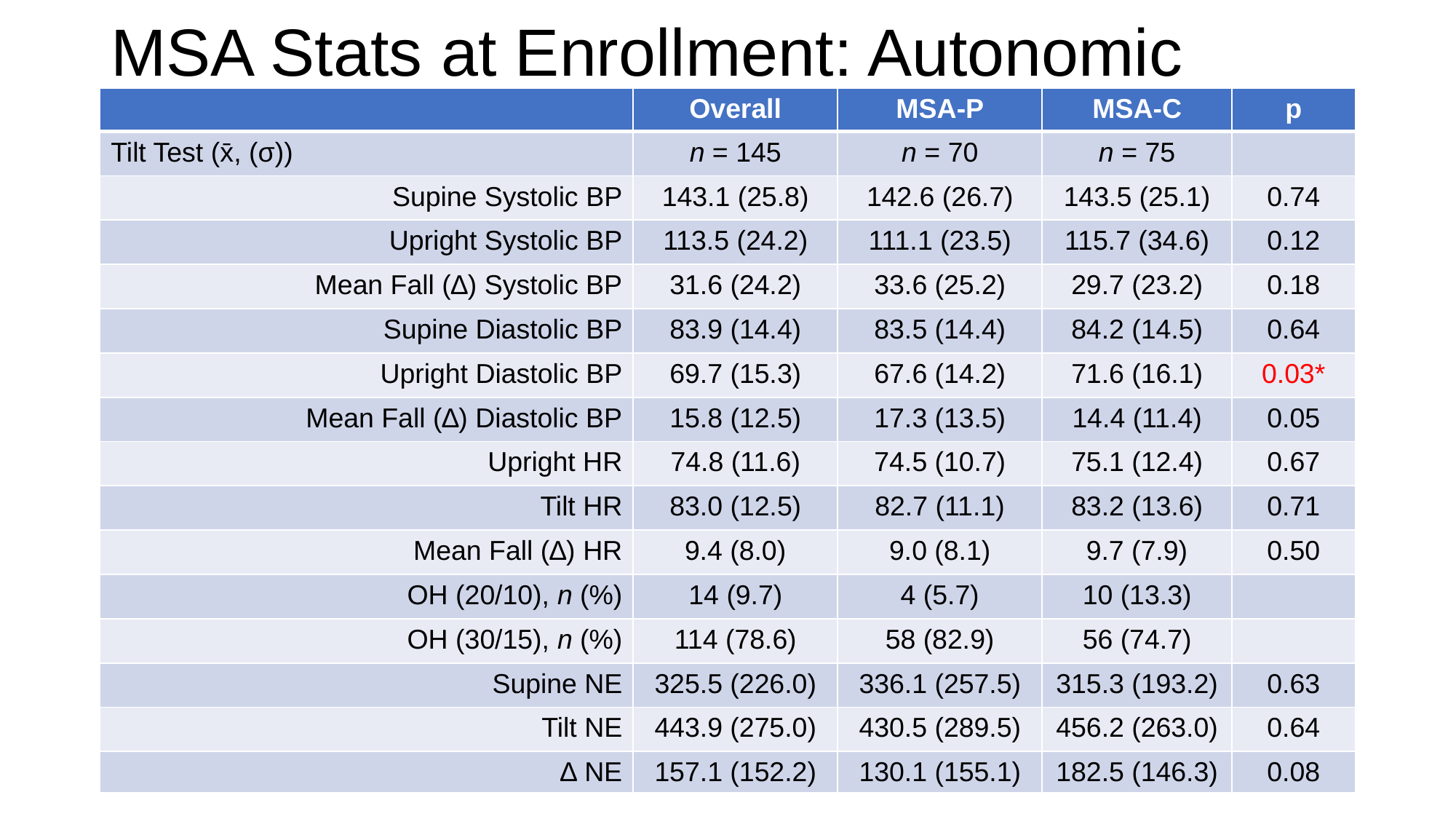

# MSA Stats at Enrollment: Autonomic
|  | Overall | MSA-P | MSA-C | p |
| --- | --- | --- | --- | --- |
| Tilt Test (x̄, (σ)) | n = 145 | n = 70 | n = 75 |  |
| Supine Systolic BP | 143.1 (25.8) | 142.6 (26.7) | 143.5 (25.1) | 0.74 |
| Upright Systolic BP | 113.5 (24.2) | 111.1 (23.5) | 115.7 (34.6) | 0.12 |
| Mean Fall (∆) Systolic BP | 31.6 (24.2) | 33.6 (25.2) | 29.7 (23.2) | 0.18 |
| Supine Diastolic BP | 83.9 (14.4) | 83.5 (14.4) | 84.2 (14.5) | 0.64 |
| Upright Diastolic BP | 69.7 (15.3) | 67.6 (14.2) | 71.6 (16.1) | 0.03\* |
| Mean Fall (∆) Diastolic BP | 15.8 (12.5) | 17.3 (13.5) | 14.4 (11.4) | 0.05 |
| Upright HR | 74.8 (11.6) | 74.5 (10.7) | 75.1 (12.4) | 0.67 |
| Tilt HR | 83.0 (12.5) | 82.7 (11.1) | 83.2 (13.6) | 0.71 |
| Mean Fall (∆) HR | 9.4 (8.0) | 9.0 (8.1) | 9.7 (7.9) | 0.50 |
| OH (20/10), n (%) | 14 (9.7) | 4 (5.7) | 10 (13.3) |  |
| OH (30/15), n (%) | 114 (78.6) | 58 (82.9) | 56 (74.7) |  |
| Supine NE | 325.5 (226.0) | 336.1 (257.5) | 315.3 (193.2) | 0.63 |
| Tilt NE | 443.9 (275.0) | 430.5 (289.5) | 456.2 (263.0) | 0.64 |
| ∆ NE | 157.1 (152.2) | 130.1 (155.1) | 182.5 (146.3) | 0.08 |